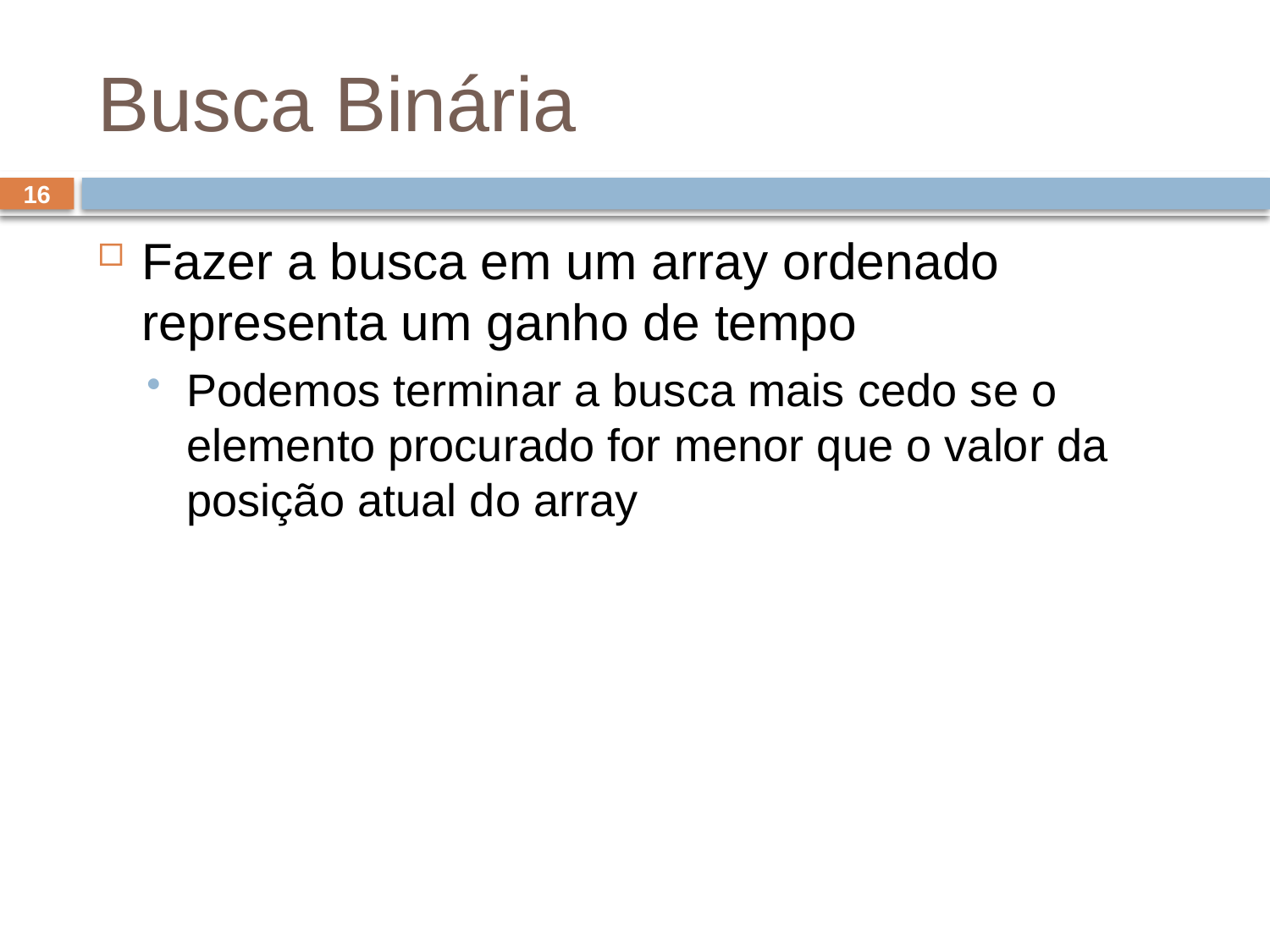

# Busca Binária
16
Fazer a busca em um array ordenado representa um ganho de tempo
Podemos terminar a busca mais cedo se o elemento procurado for menor que o valor da posição atual do array